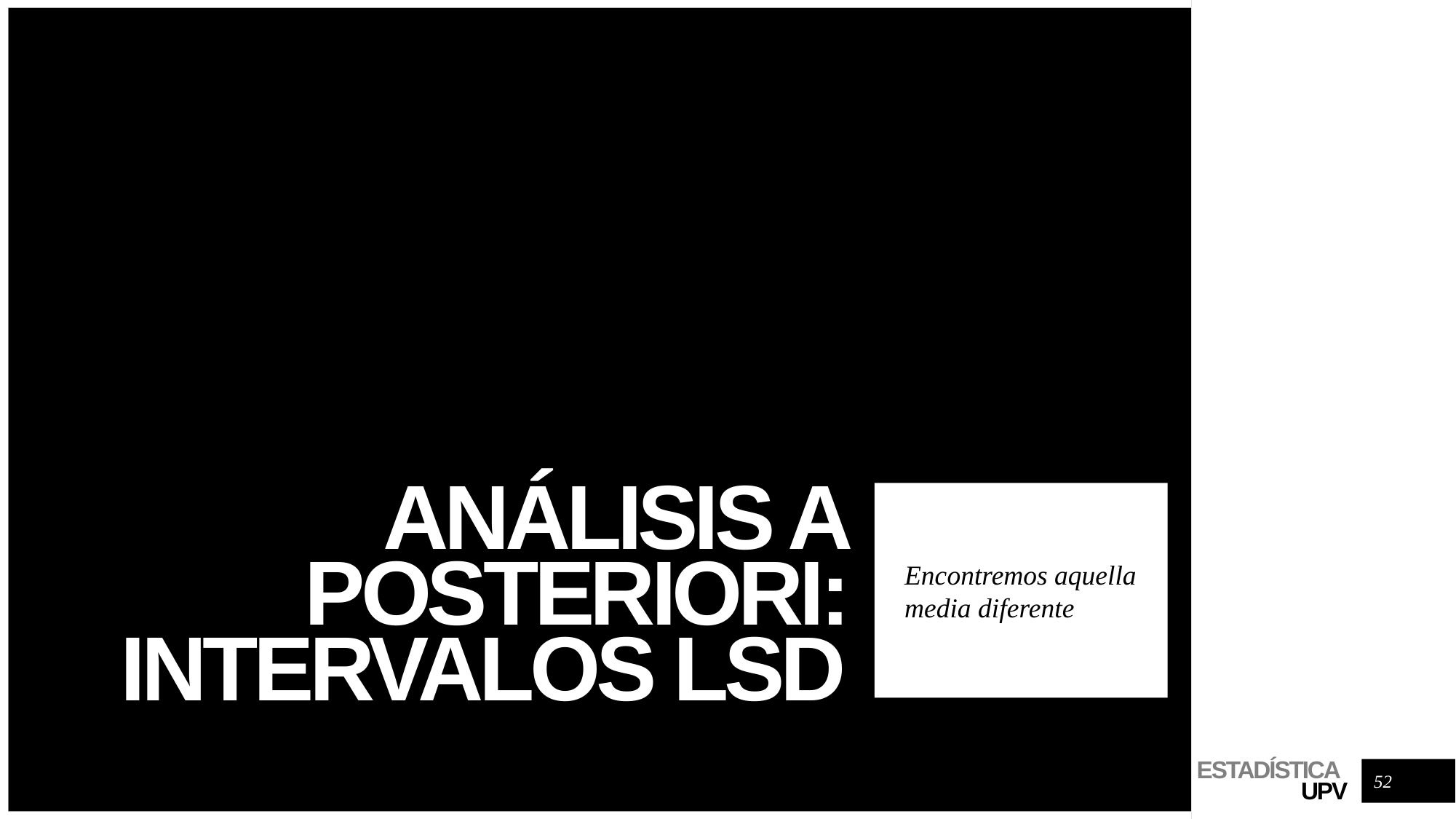

# Análisis a posteriori: intervalos LSD
Encontremos aquella media diferente
52